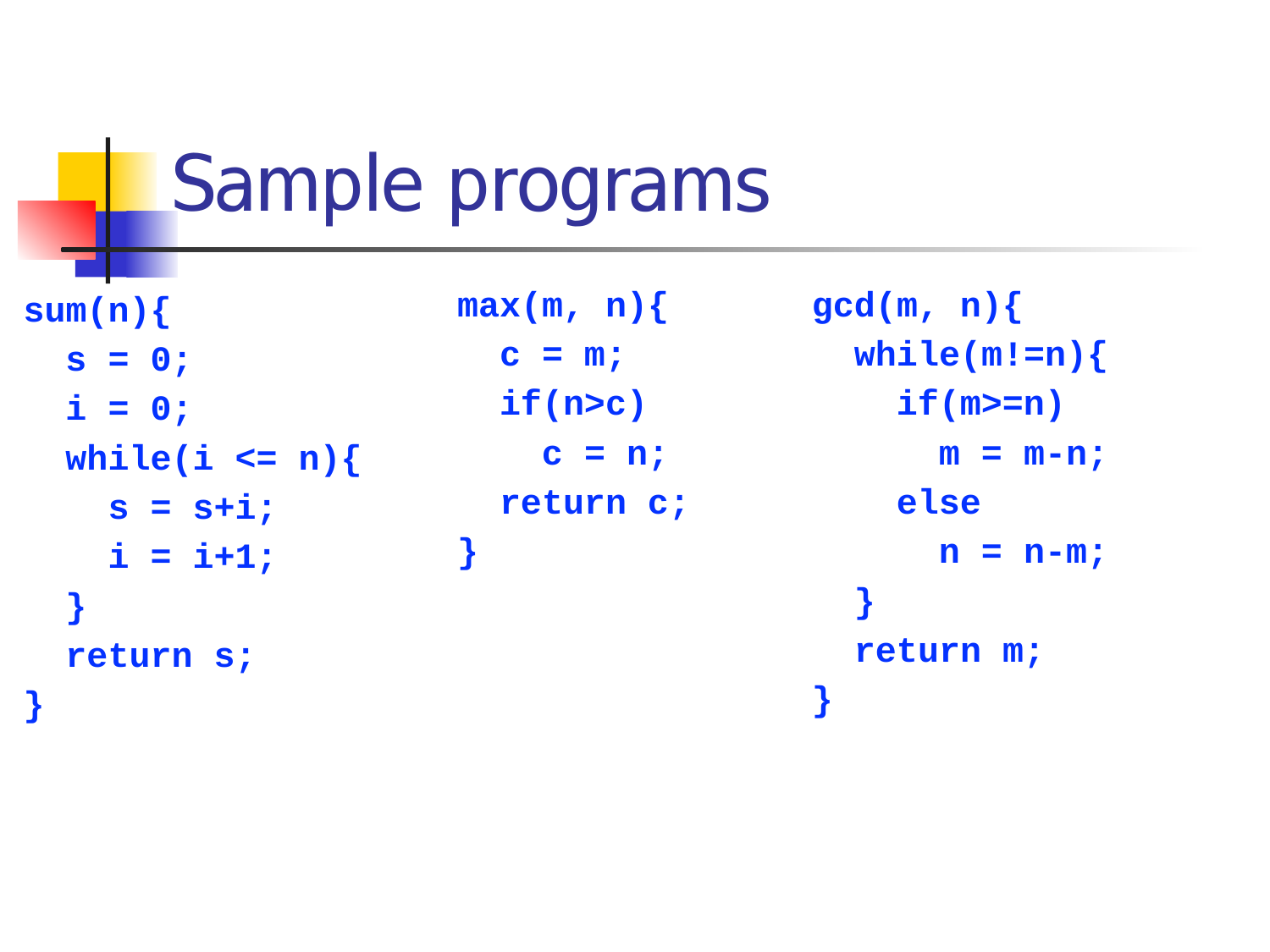

# Sample programs
max(m, n){
  c = m;
  if(n>c)
    c = n;
  return c;
}

gcd(m, n){
  while(m!=n){
    if(m>=n)
      m = m-n;
    else
      n = n-m;
  }
  return m;
}

sum(n){
  s = 0;
  i = 0;
  while(i <= n){
    s = s+i;
    i = i+1;
  }
  return s;
}